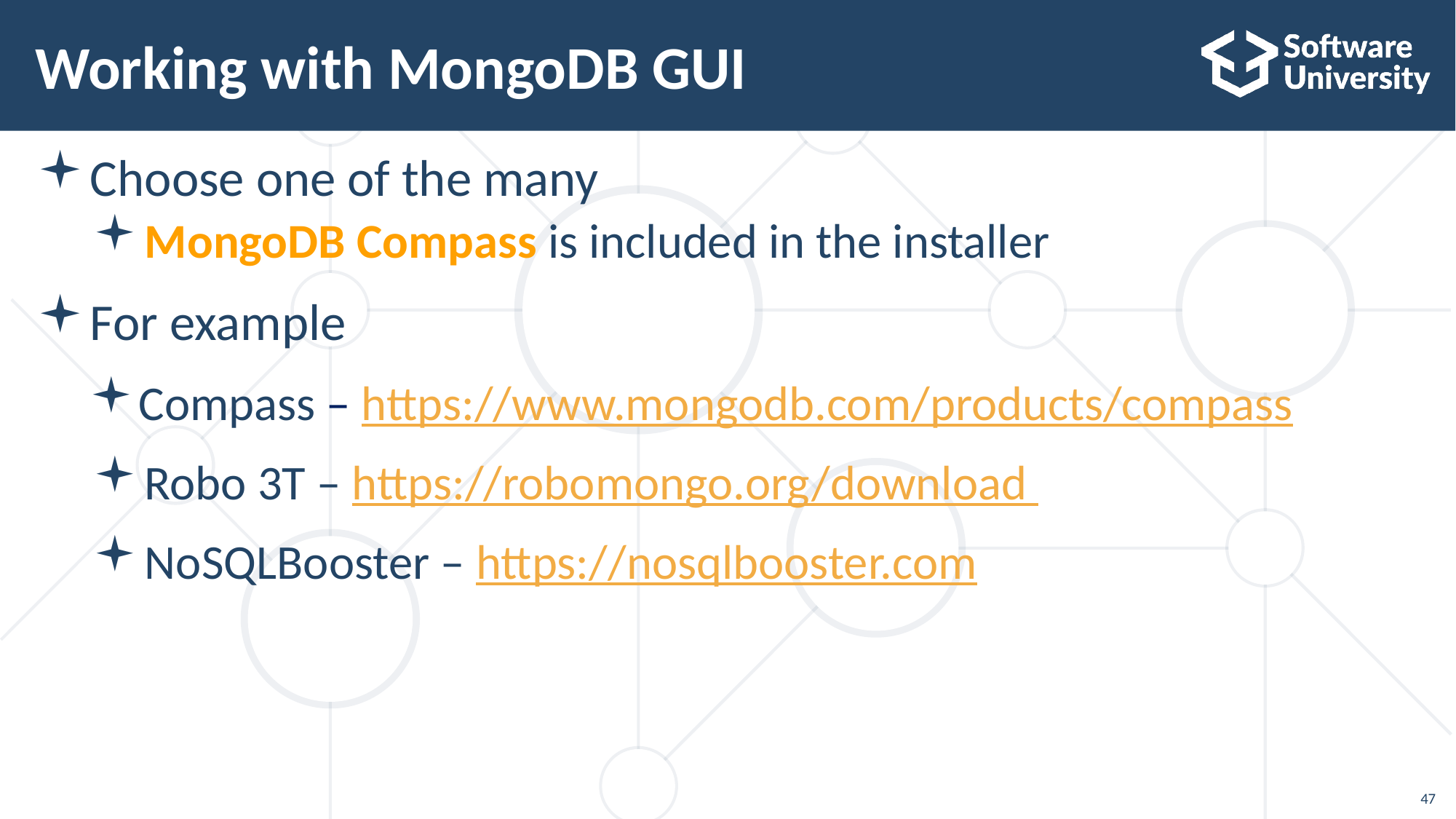

# Working with MongoDB GUI
Choose one of the many
MongoDB Compass is included in the installer
For example
Compass – https://www.mongodb.com/products/compass
Robo 3T – https://robomongo.org/download
NoSQLBooster – https://nosqlbooster.com
47